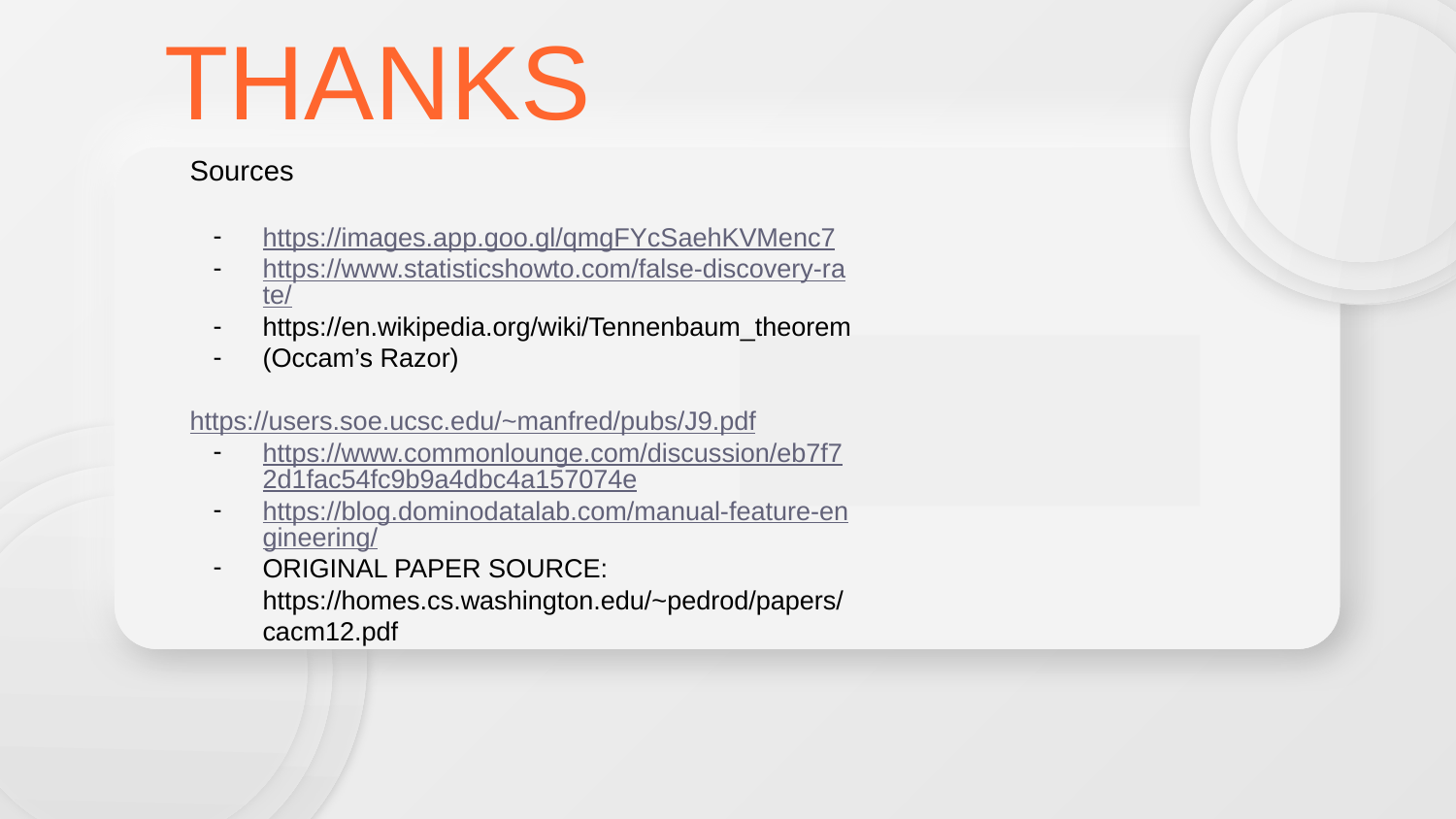

# THANKS
Sources

https://images.app.goo.gl/qmgFYcSaehKVMenc7
https://www.statisticshowto.com/false-discovery-rate/
https://en.wikipedia.org/wiki/Tennenbaum_theorem
(Occam’s Razor)
              https://users.soe.ucsc.edu/~manfred/pubs/J9.pdf
https://www.commonlounge.com/discussion/eb7f72d1fac54fc9b9a4dbc4a157074e
https://blog.dominodatalab.com/manual-feature-engineering/
ORIGINAL PAPER SOURCE: https://homes.cs.washington.edu/~pedrod/papers/cacm12.pdf